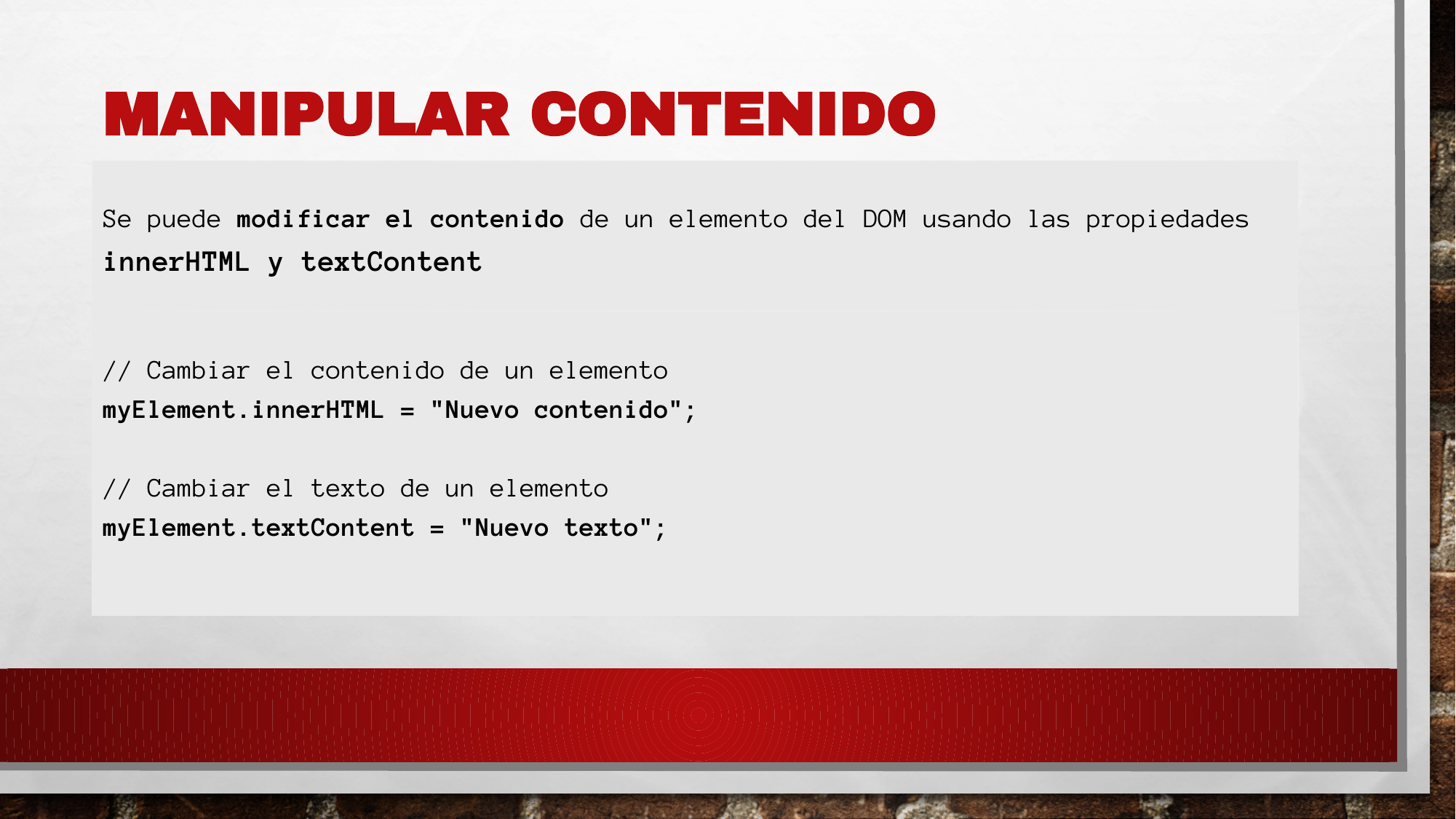

# Manipular Contenido
Se puede modificar el contenido de un elemento del DOM usando las propiedades innerHTML y textContent
// Cambiar el contenido de un elemento
myElement.innerHTML = "Nuevo contenido";

// Cambiar el texto de un elemento
myElement.textContent = "Nuevo texto";